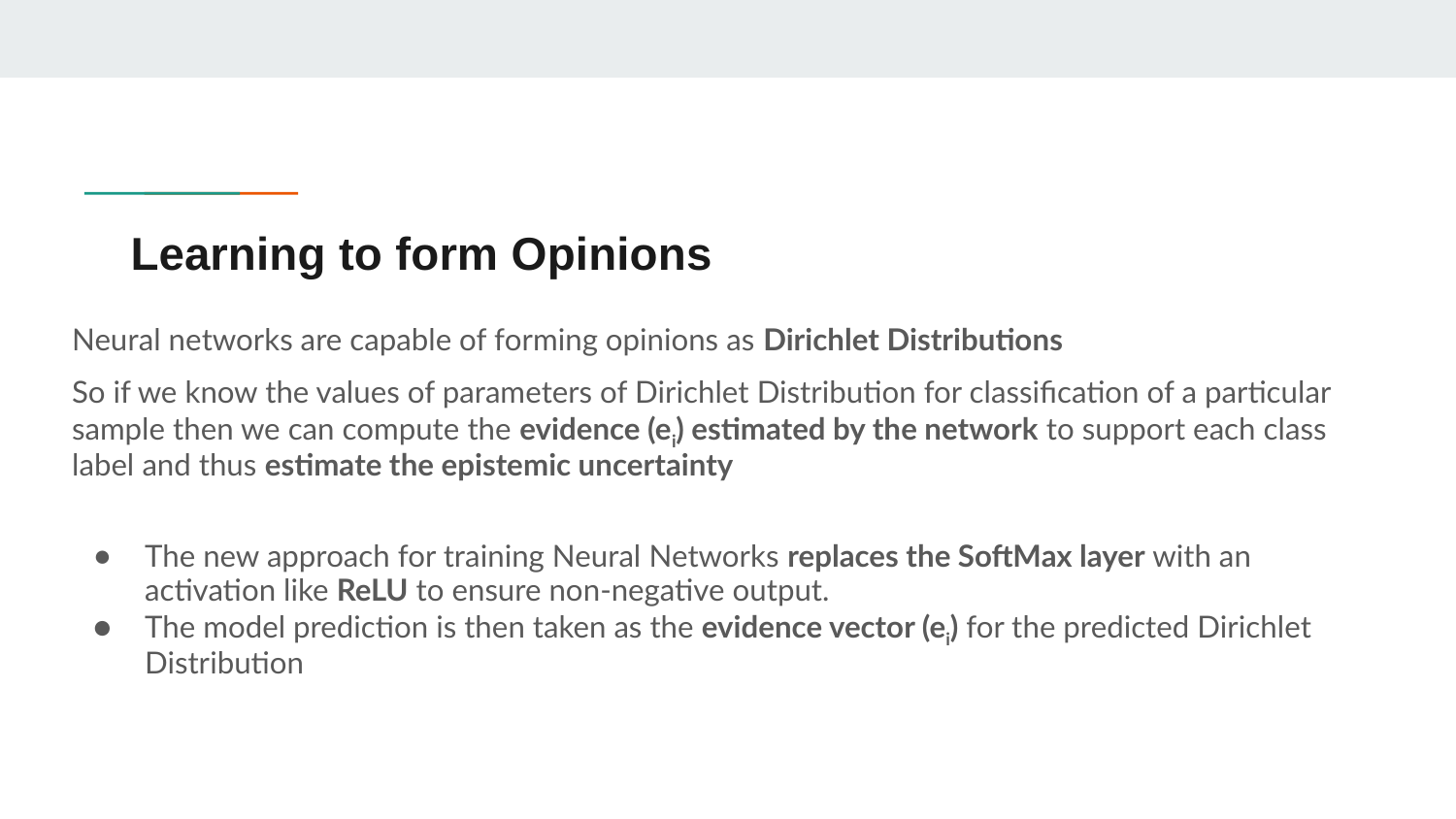

# Learning to form Opinions
Neural networks are capable of forming opinions as Dirichlet Distributions
So if we know the values of parameters of Dirichlet Distribution for classification of a particular sample then we can compute the evidence (ei) estimated by the network to support each class label and thus estimate the epistemic uncertainty
The new approach for training Neural Networks replaces the SoftMax layer with an activation like ReLU to ensure non-negative output.
The model prediction is then taken as the evidence vector (ei) for the predicted Dirichlet Distribution